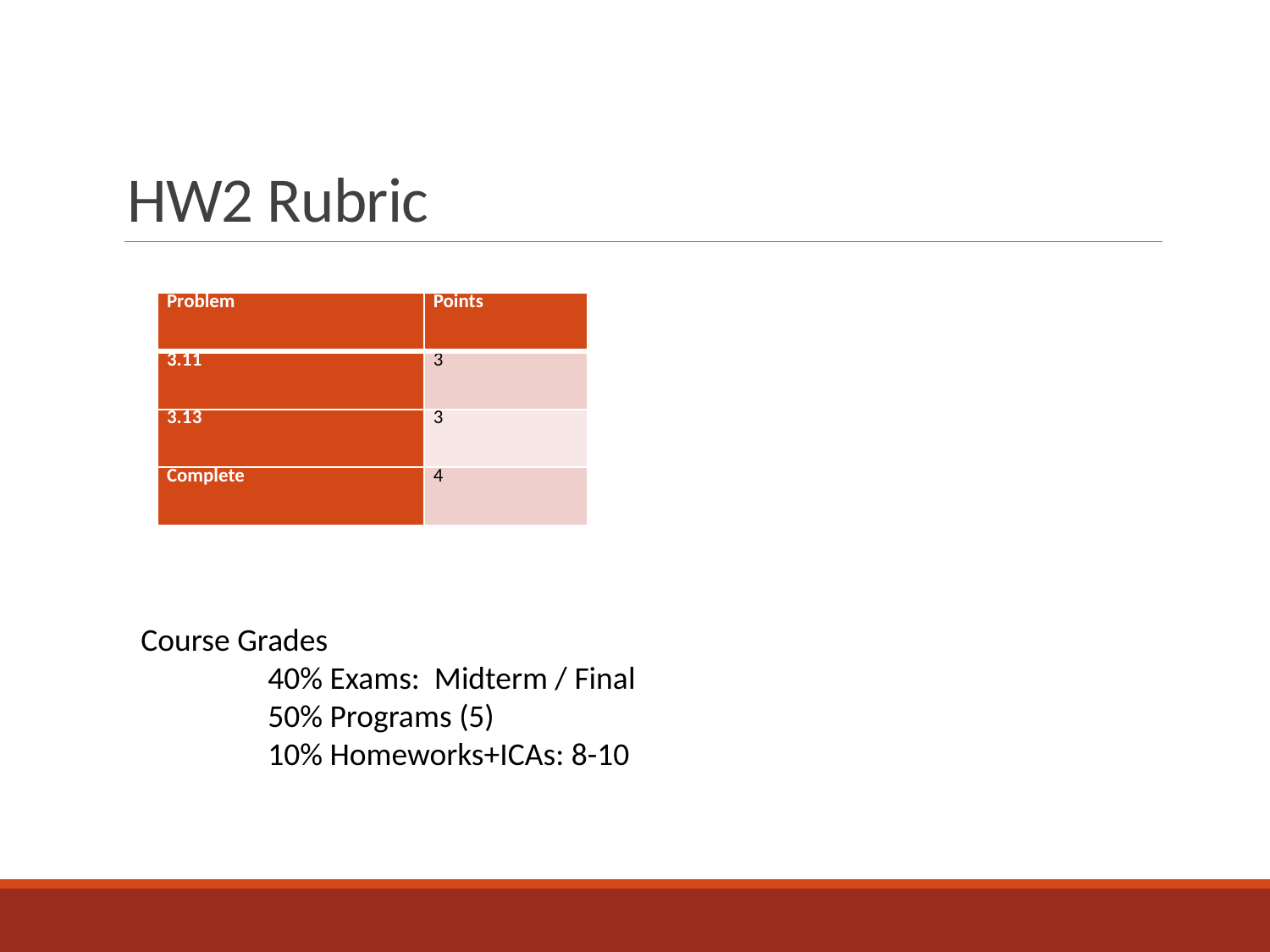

# HW2 Rubric
| Problem | Points |
| --- | --- |
| 3.11 | 3 |
| 3.13 | 3 |
| Complete | 4 |
Course Grades
	40% Exams:  Midterm / Final
	50% Programs (5)
	10% Homeworks+ICAs: 8-10